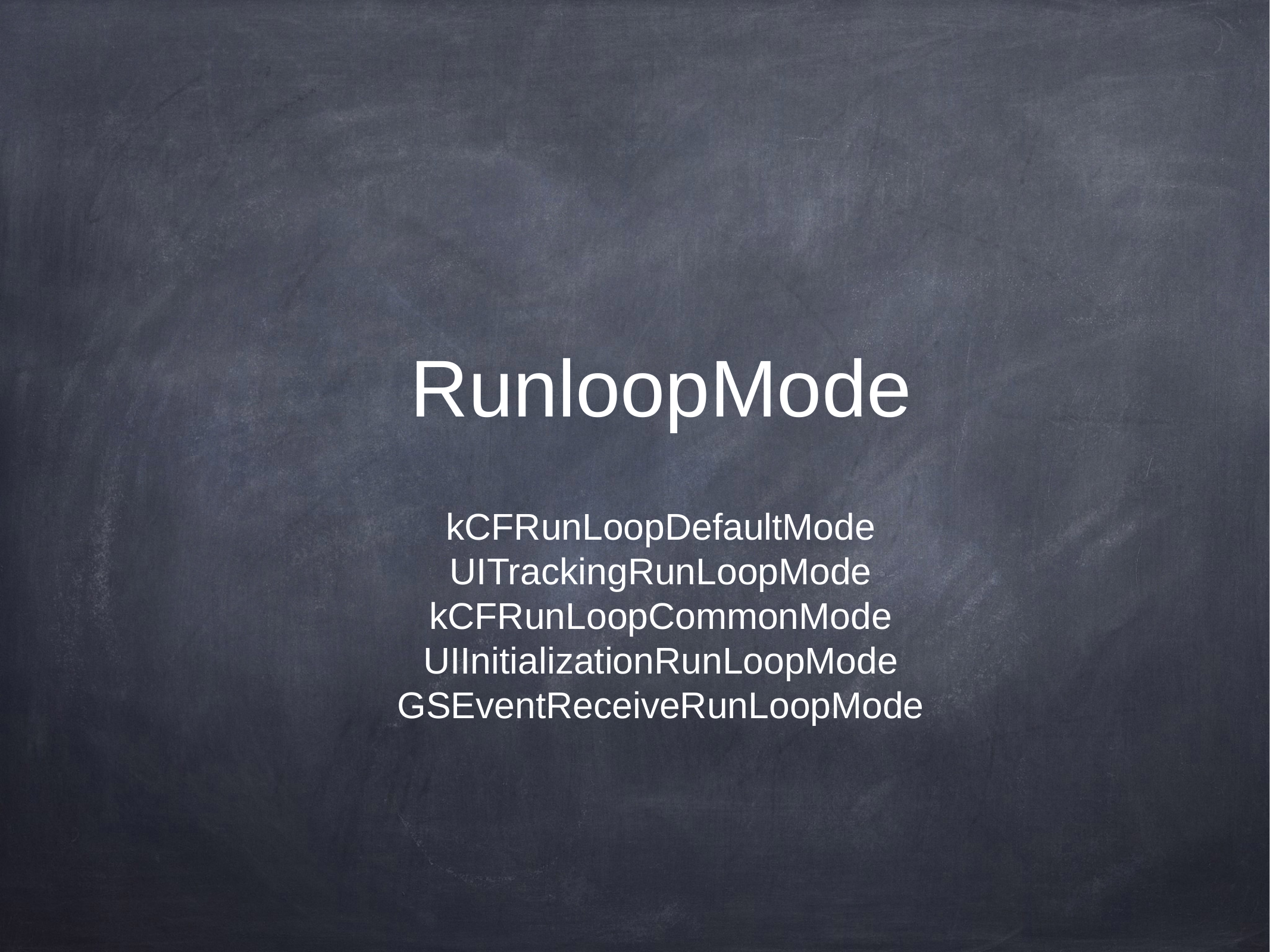

# RunloopMode

kCFRunLoopDefaultMode
UITrackingRunLoopMode
kCFRunLoopCommonMode
UIInitializationRunLoopMode
GSEventReceiveRunLoopMode